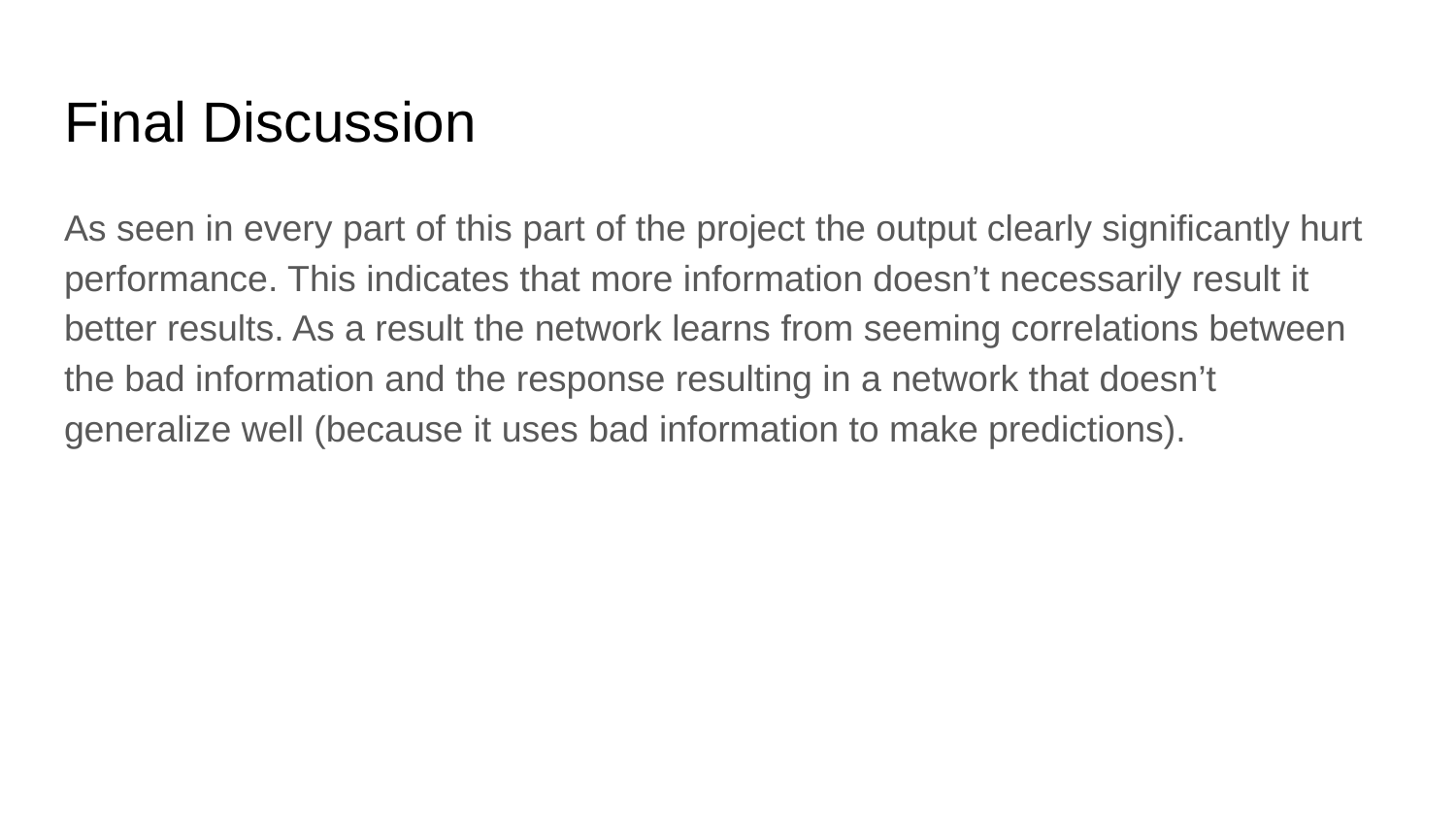

# Final Discussion
As seen in every part of this part of the project the output clearly significantly hurt performance. This indicates that more information doesn’t necessarily result it better results. As a result the network learns from seeming correlations between the bad information and the response resulting in a network that doesn’t generalize well (because it uses bad information to make predictions).